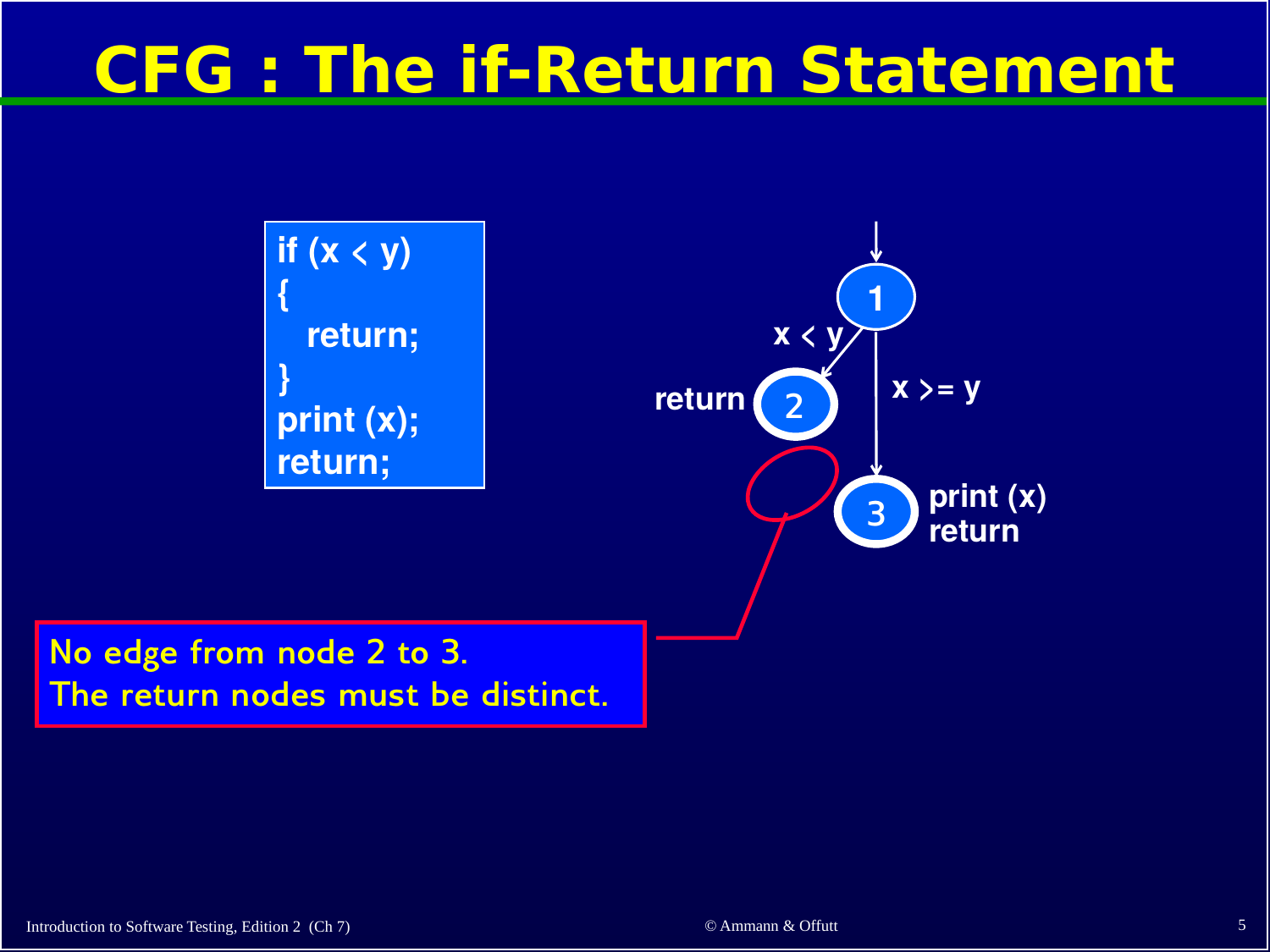

# CFG : The if-Return Statement
if (x < y)
{
   return;
}
print (x);
return;

1
x < y

x >= y

2
return

3
print (x)
return

No edge from node 2 to 3.
The return nodes must be distinct.
5
© Ammann & Offutt
Introduction to Software Testing, Edition 2  (Ch 7)